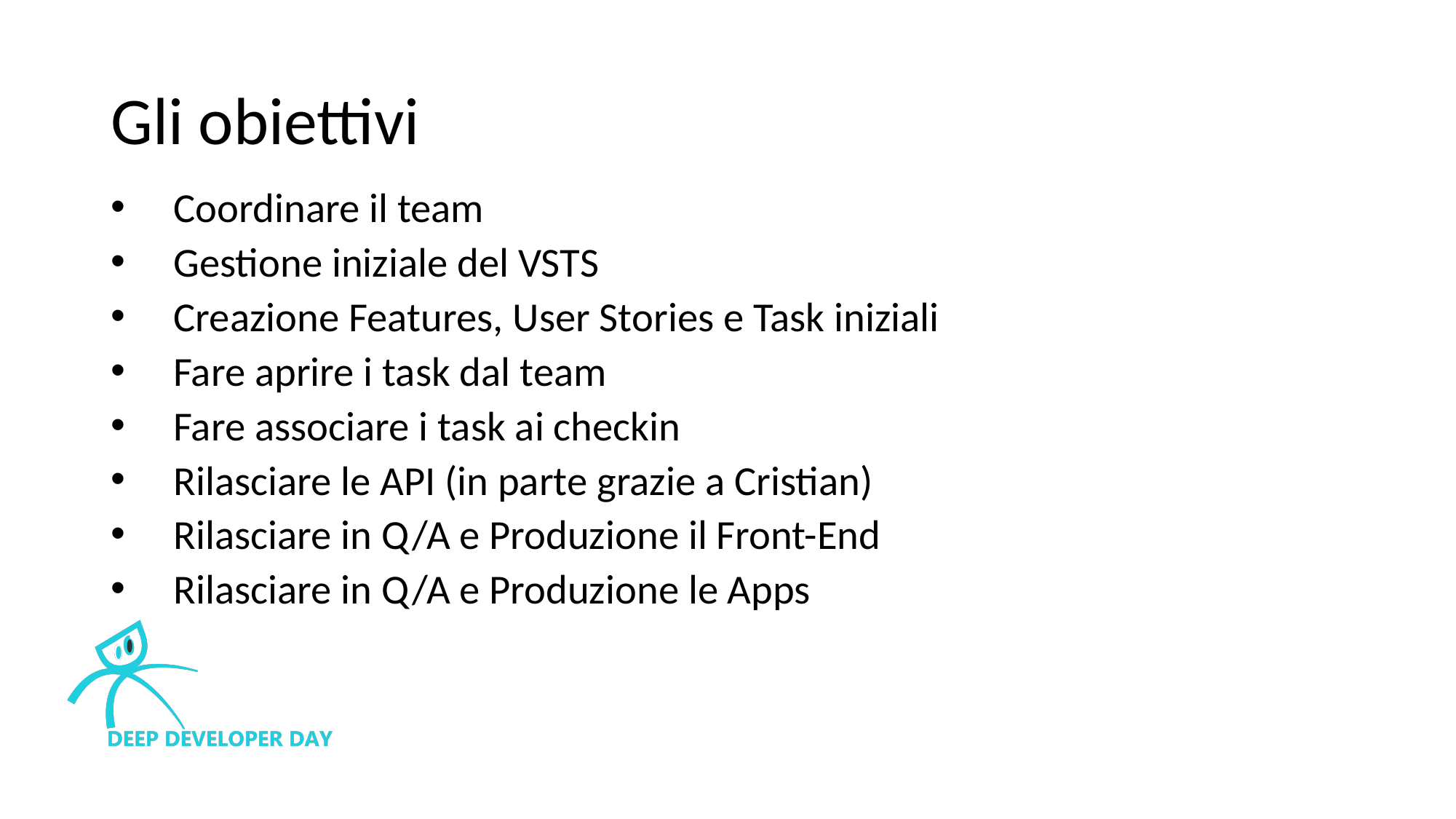

# Gli obiettivi
Coordinare il team
Gestione iniziale del VSTS
Creazione Features, User Stories e Task iniziali
Fare aprire i task dal team
Fare associare i task ai checkin
Rilasciare le API (in parte grazie a Cristian)
Rilasciare in Q/A e Produzione il Front-End
Rilasciare in Q/A e Produzione le Apps